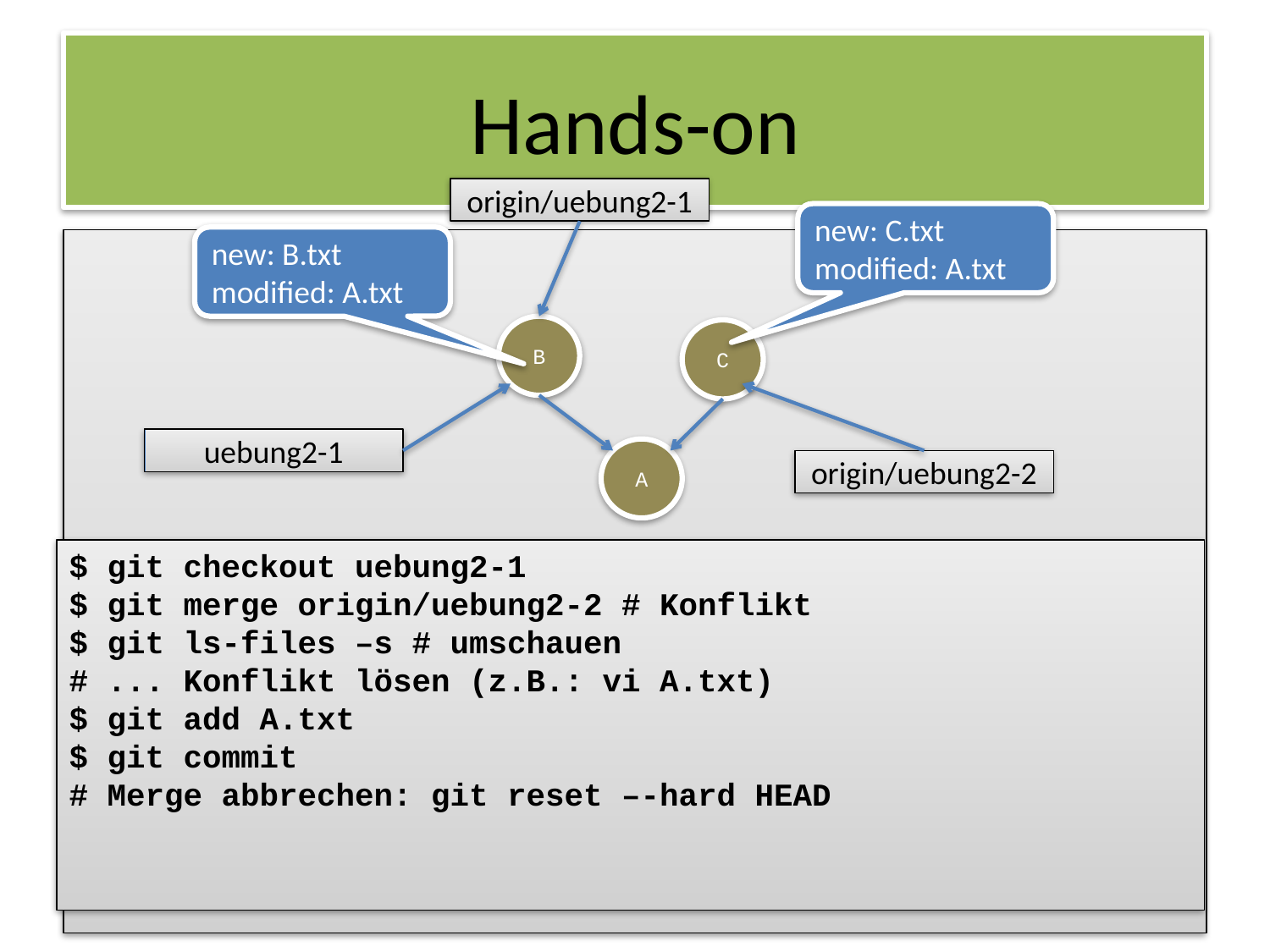

origin/uebung2-1
new: C.txt
modified: A.txt
new: B.txt
modified: A.txt
B
C
uebung2-1
A
origin/uebung2-2
$ git checkout uebung2-1
$ git merge origin/uebung2-2 # Konflikt
$ git ls-files –s # umschauen
# ... Konflikt lösen (z.B.: vi A.txt)
$ git add A.txt
$ git commit
# Merge abbrechen: git reset –-hard HEAD